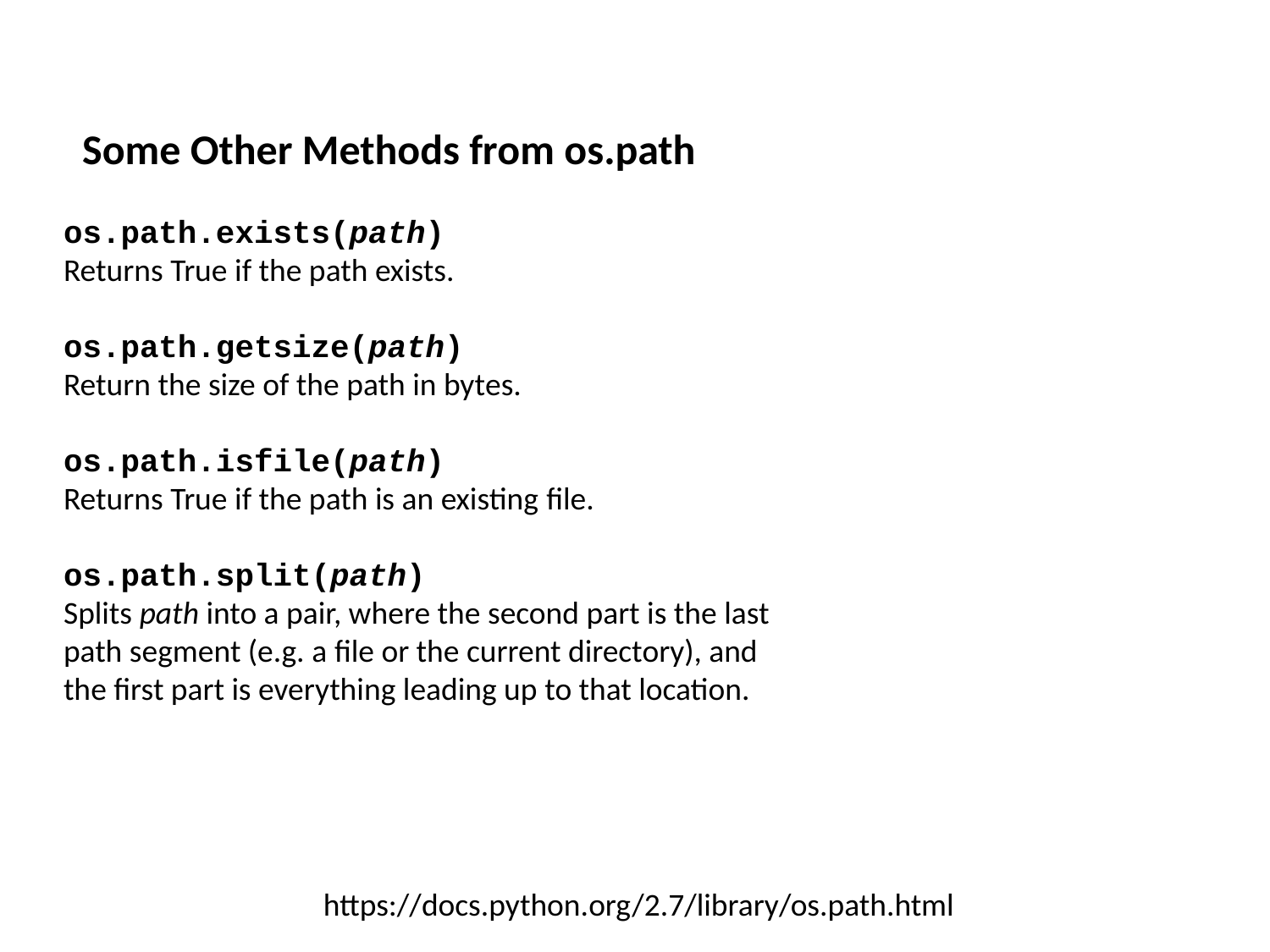

# Some Other Methods from os.path
os.path.exists(path)
Returns True if the path exists.

os.path.getsize(path)
Return the size of the path in bytes.

os.path.isfile(path)
Returns True if the path is an existing file.

os.path.split(path)
Splits path into a pair, where the second part is the last path segment (e.g. a file or the current directory), and the first part is everything leading up to that location.
https://docs.python.org/2.7/library/os.path.html